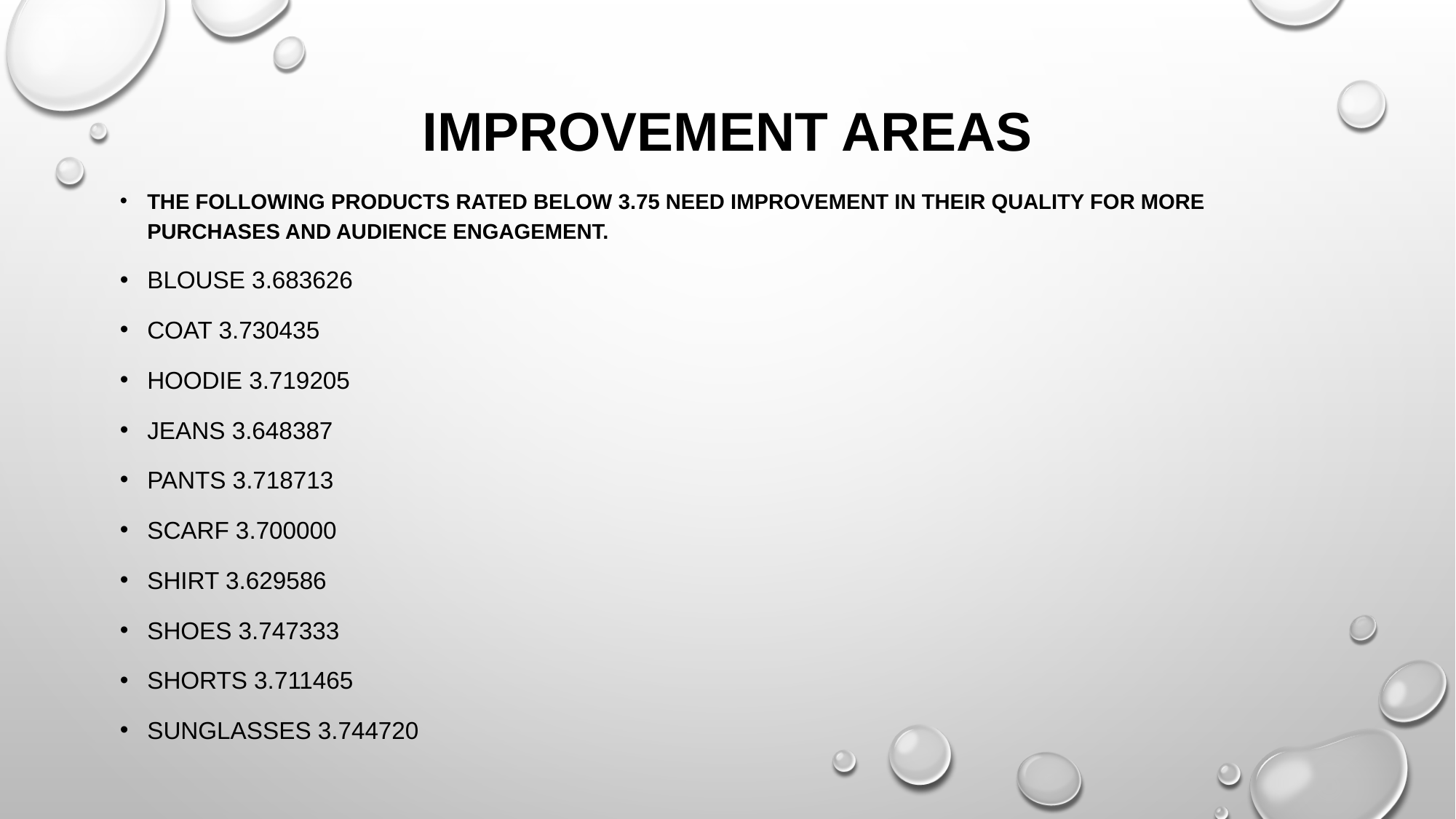

# IMPROVEMENT AREAS
THE FOLLOWING PRODUCTS RATED BELOW 3.75 NEED IMPROVEMENT IN THEIR QUALITY FOR MORE PURCHASES AND AUDIENCE ENGAGEMENT.
Blouse 3.683626
Coat 3.730435
Hoodie 3.719205
Jeans 3.648387
Pants 3.718713
Scarf 3.700000
Shirt 3.629586
Shoes 3.747333
Shorts 3.711465
Sunglasses 3.744720